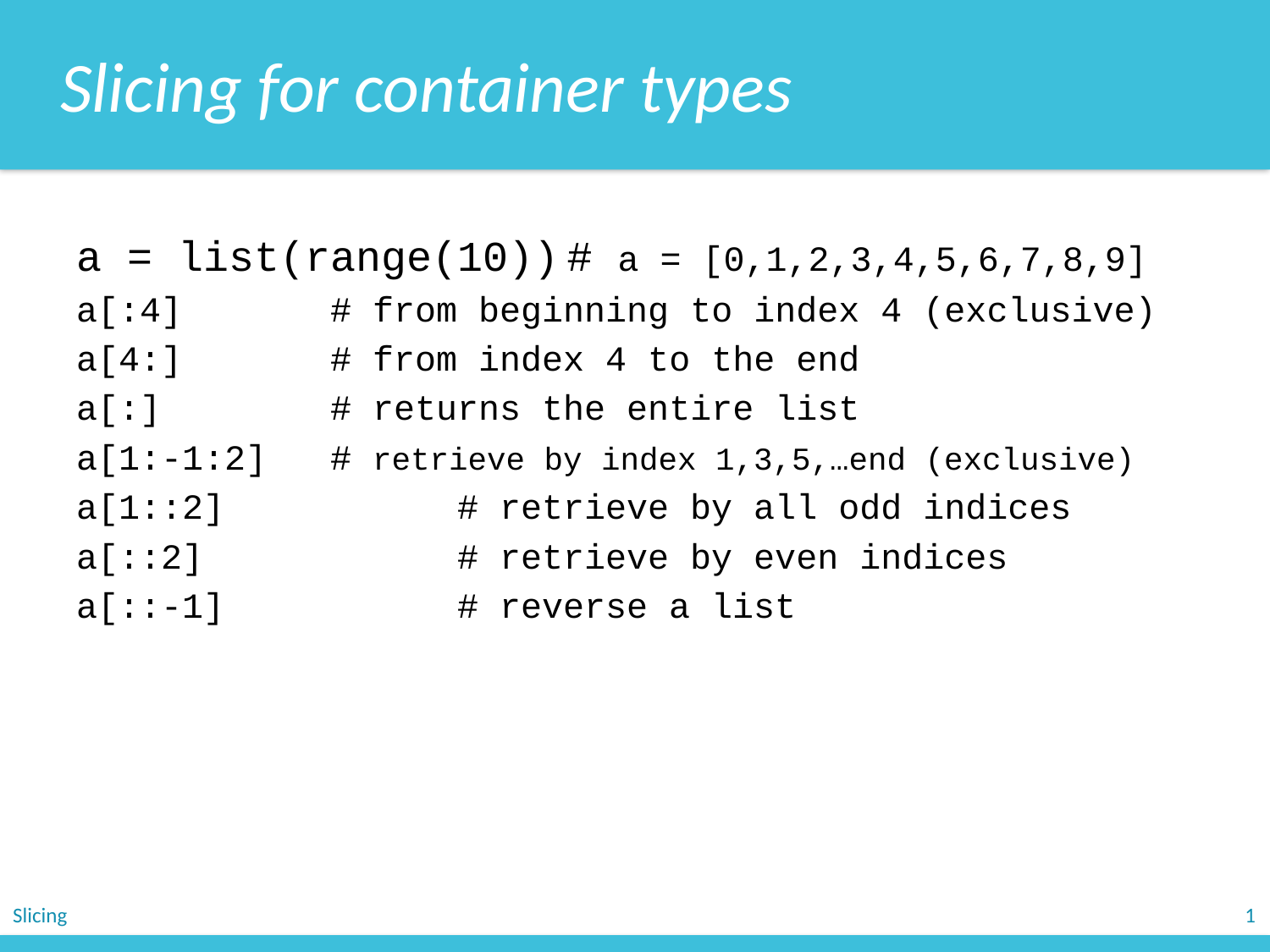

Slicing for container types
a = list(range(10)) # a = [0,1,2,3,4,5,6,7,8,9]
a[:4] 	# from beginning to index 4 (exclusive)
a[4:]		# from index 4 to the end
a[:]		# returns the entire list
a[1:-1:2]	# retrieve by index 1,3,5,…end (exclusive)
a[1::2]		# retrieve by all odd indices
a[::2]		# retrieve by even indices
a[::-1]		# reverse a list

Slicing
1